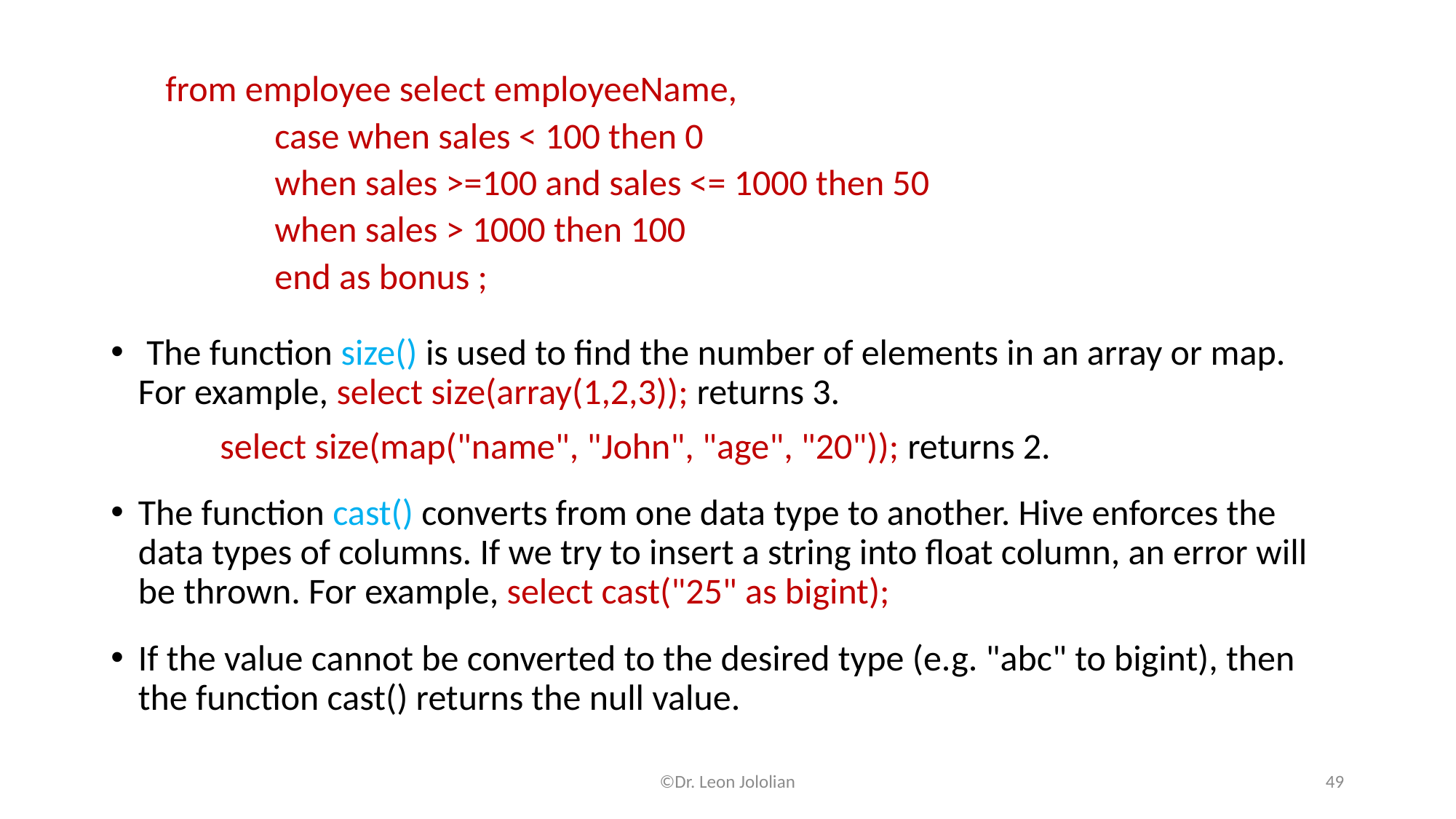

from employee select employeeName,
	case when sales < 100 then 0
	when sales >=100 and sales <= 1000 then 50
	when sales > 1000 then 100
	end as bonus ;
 The function size() is used to find the number of elements in an array or map. For example, select size(array(1,2,3)); returns 3.
    	select size(map("name", "John", "age", "20")); returns 2.
The function cast() converts from one data type to another. Hive enforces the data types of columns. If we try to insert a string into float column, an error will be thrown. For example, select cast("25" as bigint);
If the value cannot be converted to the desired type (e.g. "abc" to bigint), then the function cast() returns the null value.
©Dr. Leon Jololian
49